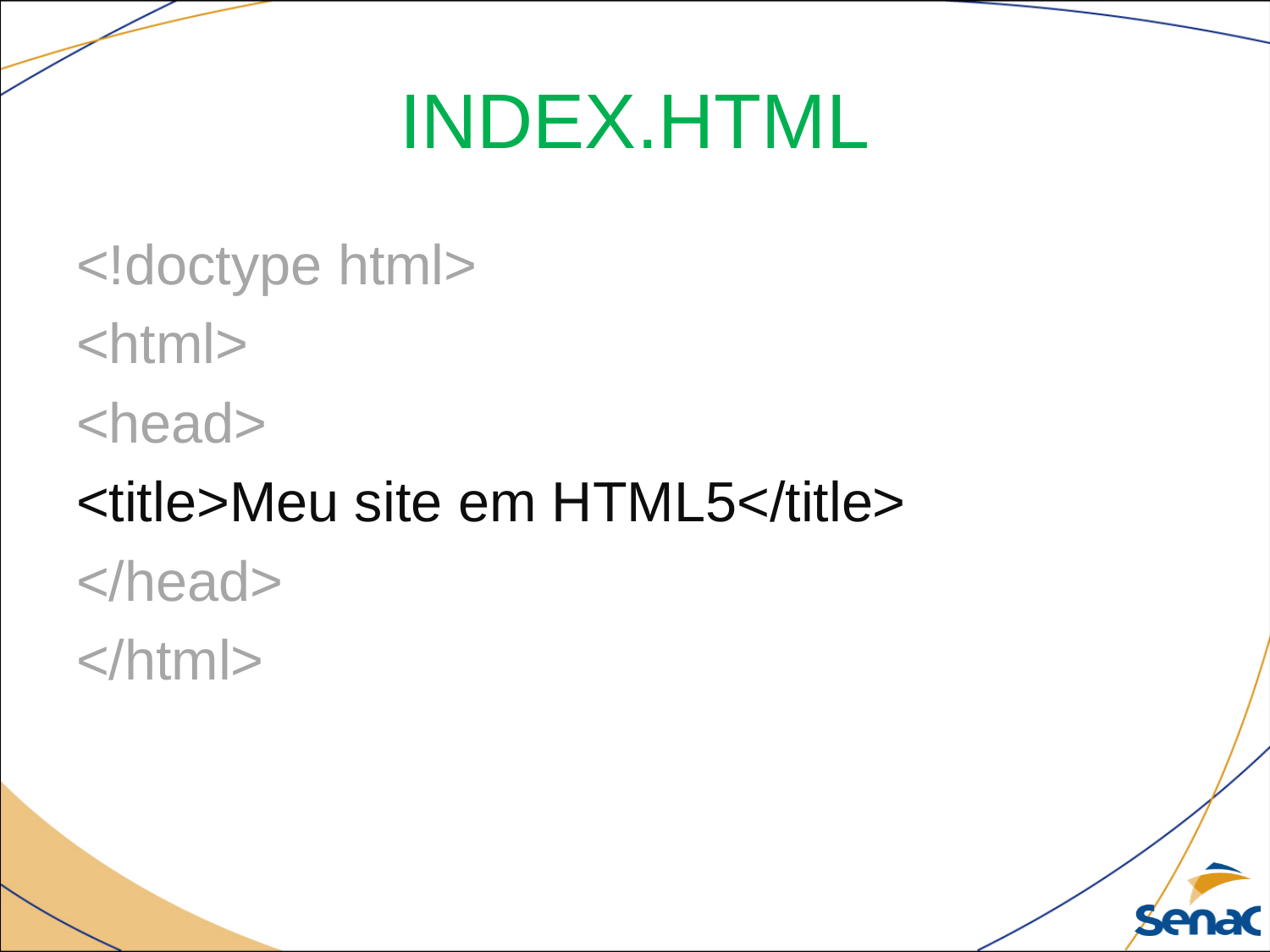

# INDEX.HTML
<!doctype html>
<html>
<head>
<title>Meu site em HTML5</title>
</head>
</html>